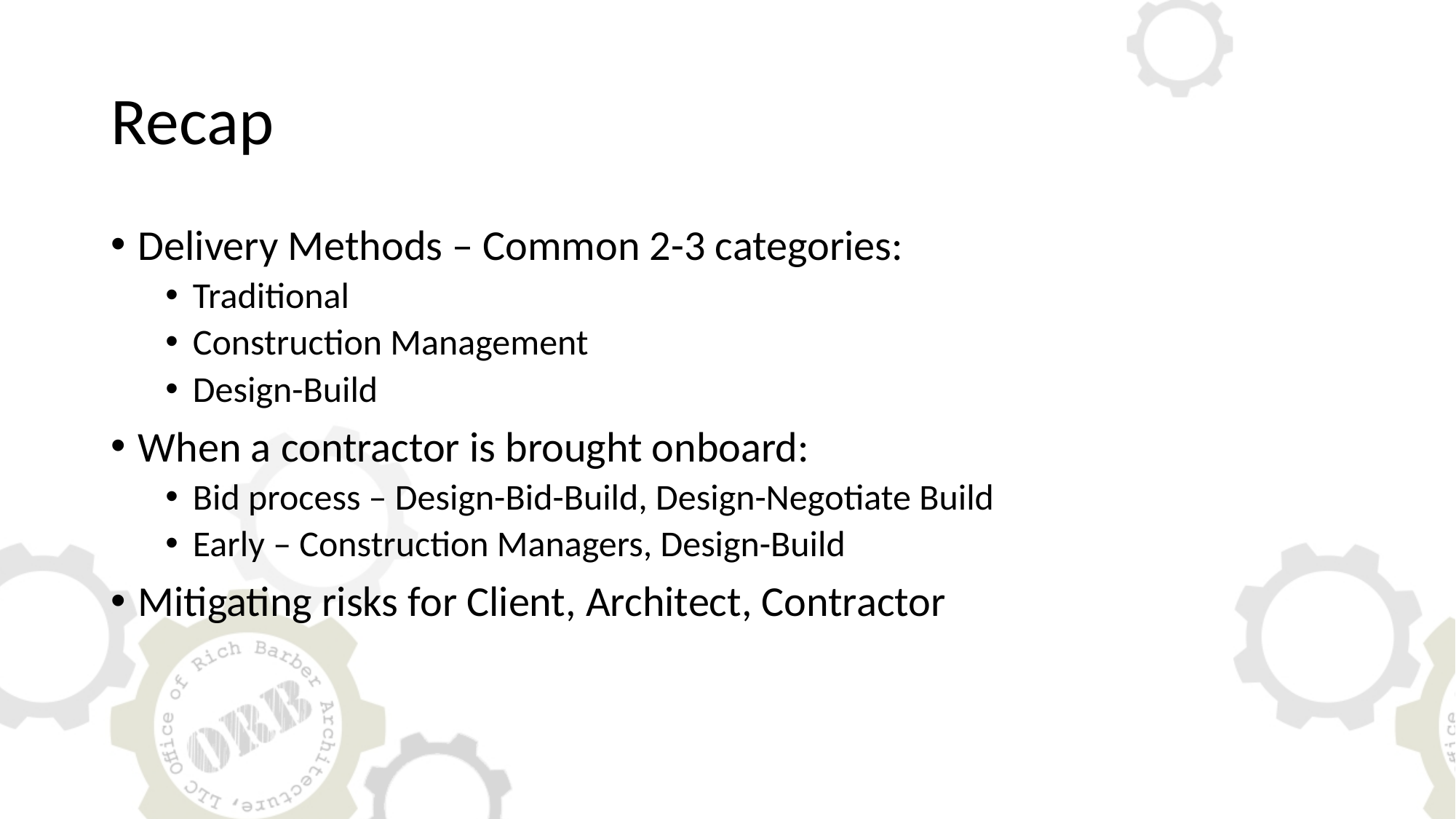

# Recap
Delivery Methods – Common 2-3 categories:
Traditional
Construction Management
Design-Build
When a contractor is brought onboard:
Bid process – Design-Bid-Build, Design-Negotiate Build
Early – Construction Managers, Design-Build
Mitigating risks for Client, Architect, Contractor